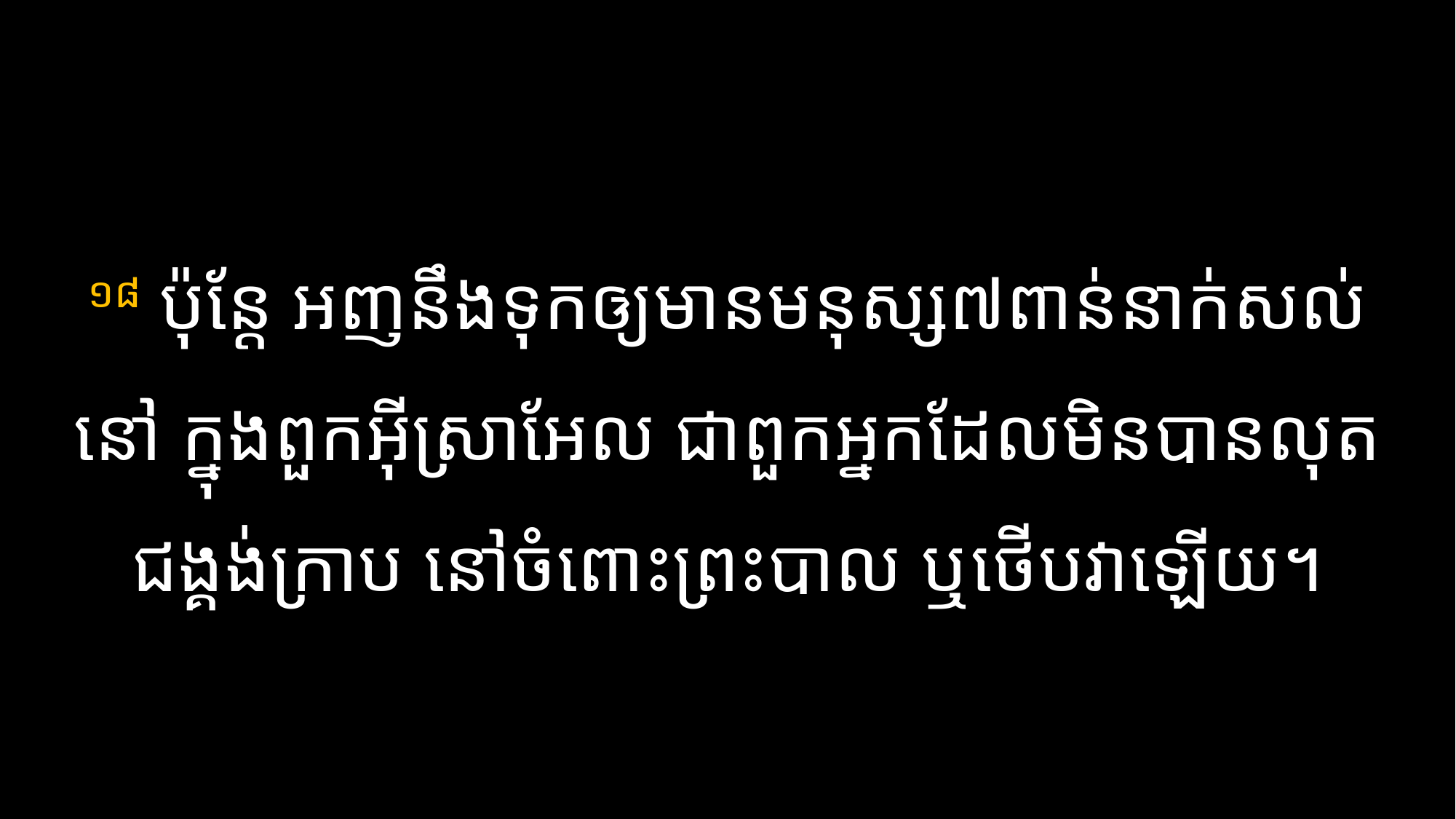

# ១៨ ប៉ុន្តែ អញ​នឹង​ទុក​ឲ្យ​មាន​មនុស្ស​៧​ពាន់​នាក់​សល់​នៅ ក្នុង​ពួក​អ៊ីស្រាអែល ជា​ពួក​អ្នក​ដែល​មិន​បាន​លុត​ជង្គង់​ក្រាប នៅ​ចំពោះ​ព្រះបាល ឬ​ថើប​វា​ឡើយ។